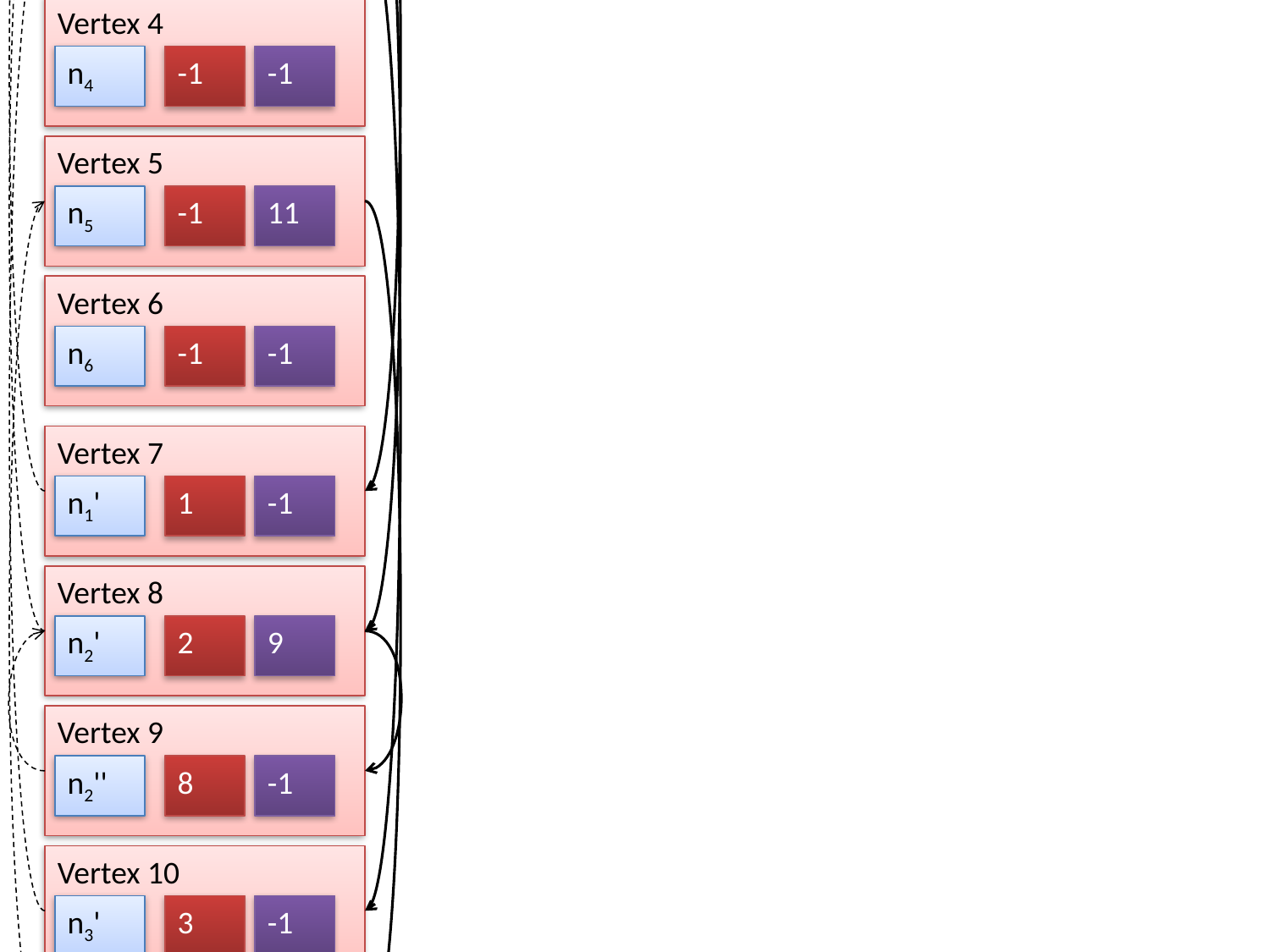

Vertex 0
n0
-1
-1
Vertex 1
n1
-1
7
Vertex 2
n2
-1
8
Vertex 3
n3
-1
10
Vertex 4
n4
-1
-1
Vertex 5
n5
-1
11
Vertex 6
n6
-1
-1
Vertex 7
n1'
1
-1
Vertex 8
n2'
2
9
Vertex 9
n2''
8
-1
Vertex 10
n3'
3
-1
Vertex 11
n5'
5
-1